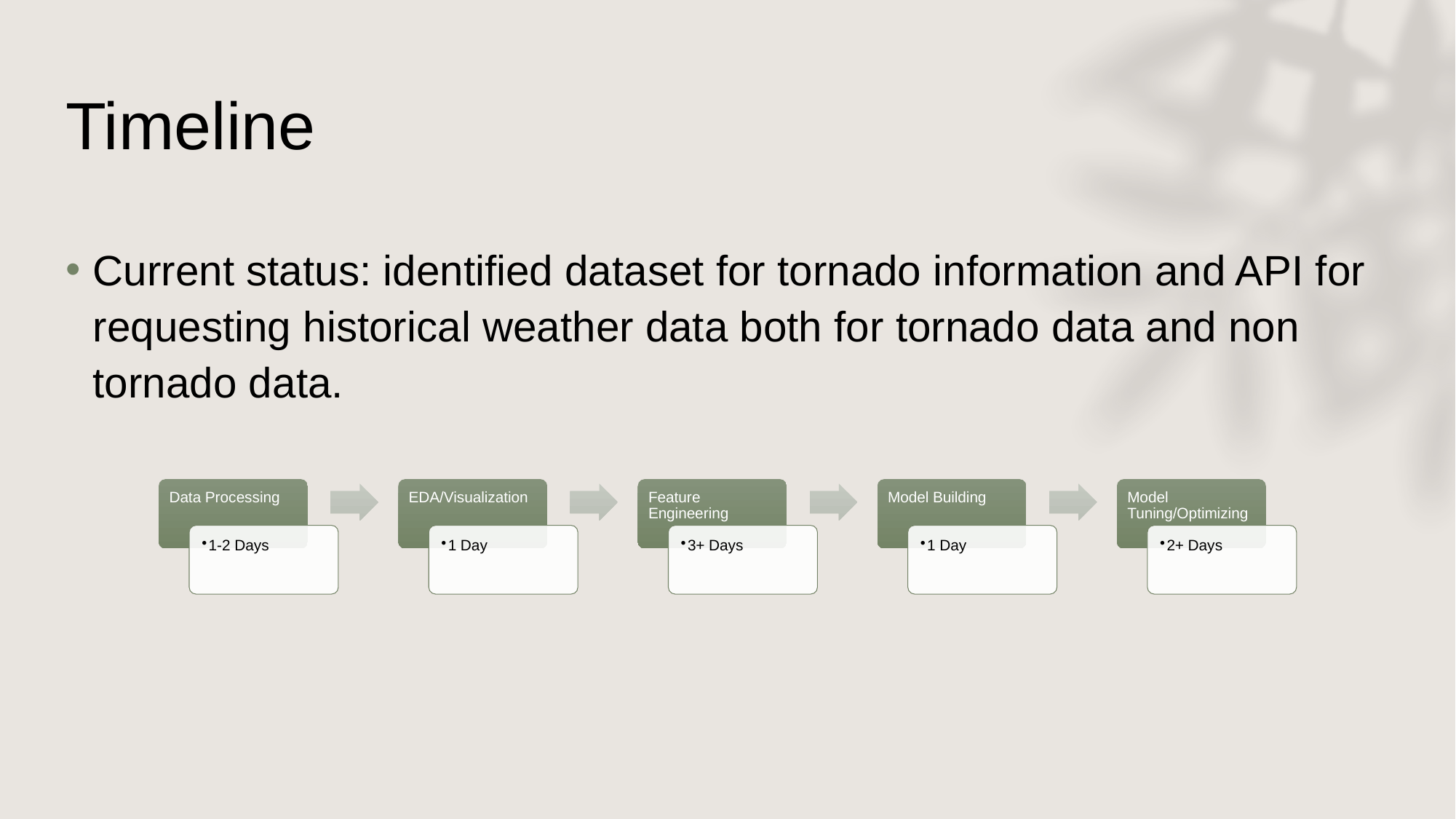

# Timeline
Data Processing
1-2 Days

EDA/Visualization
1 Day

Feature Engineering
3+ Days

Model Building
1 Day

Model Tuning/Optimizing
2+ Days
Current status: identified dataset for tornado information and API for requesting historical weather data both for tornado data and non tornado data.